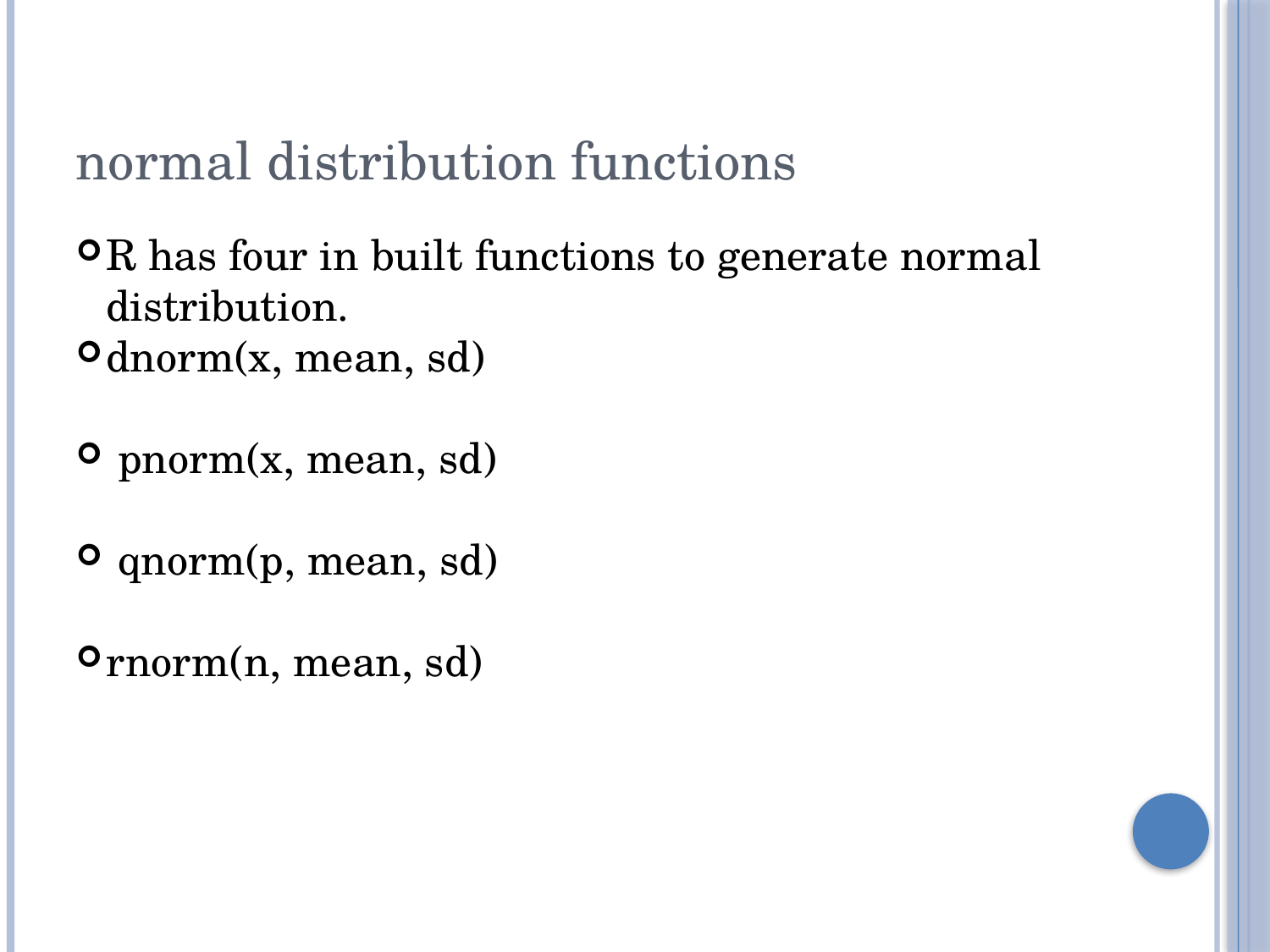

normal distribution functions
R has four in built functions to generate normal distribution.
dnorm(x, mean, sd)

 pnorm(x, mean, sd)

 qnorm(p, mean, sd)

rnorm(n, mean, sd)